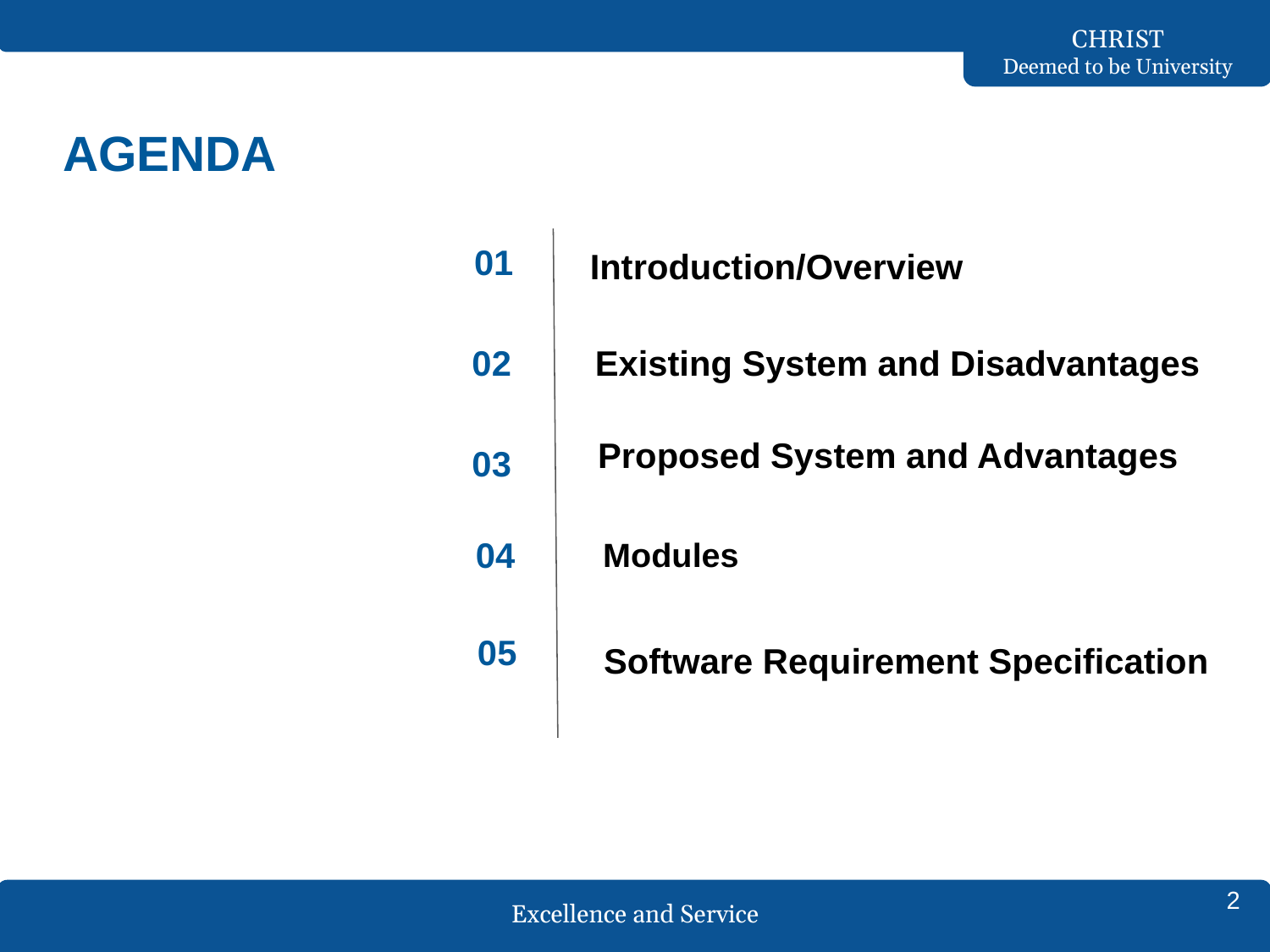

AGENDA
01
Introduction/Overview
02
Existing System and Disadvantages
Proposed System and Advantages
03

04
Modules
05

Software Requirement Specification

2